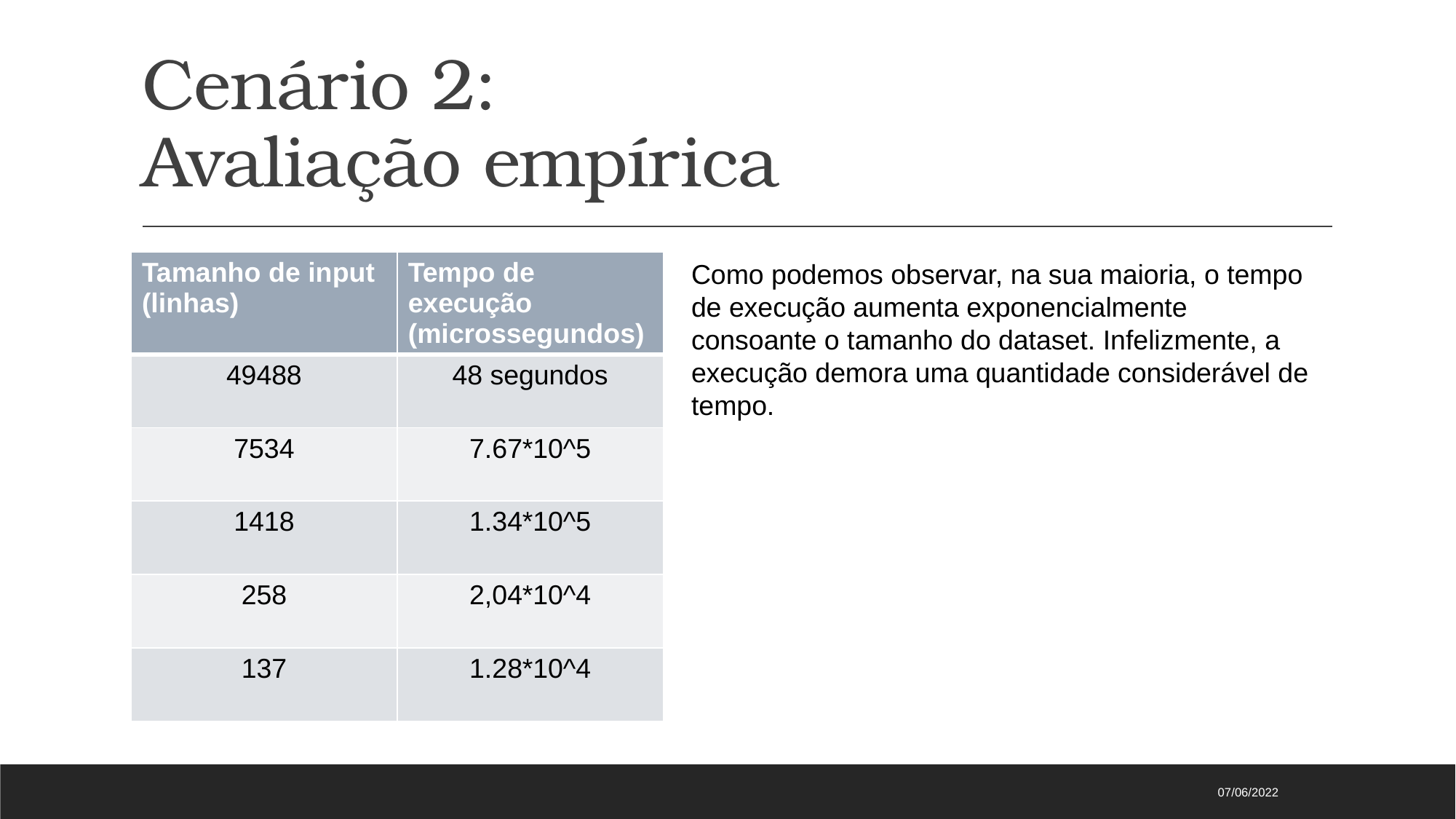

# Cenário 2: Avaliação empírica
| Tamanho de input (linhas) | Tempo de execução (microssegundos) |
| --- | --- |
| 49488 | 48 segundos |
| 7534 | 7.67\*10^5 |
| 1418 | 1.34\*10^5 |
| 258 | 2,04\*10^4 |
| 137 | 1.28\*10^4 |
Como podemos observar, na sua maioria, o tempo de execução aumenta exponencialmente consoante o tamanho do dataset. Infelizmente, a execução demora uma quantidade considerável de tempo.
07/06/2022